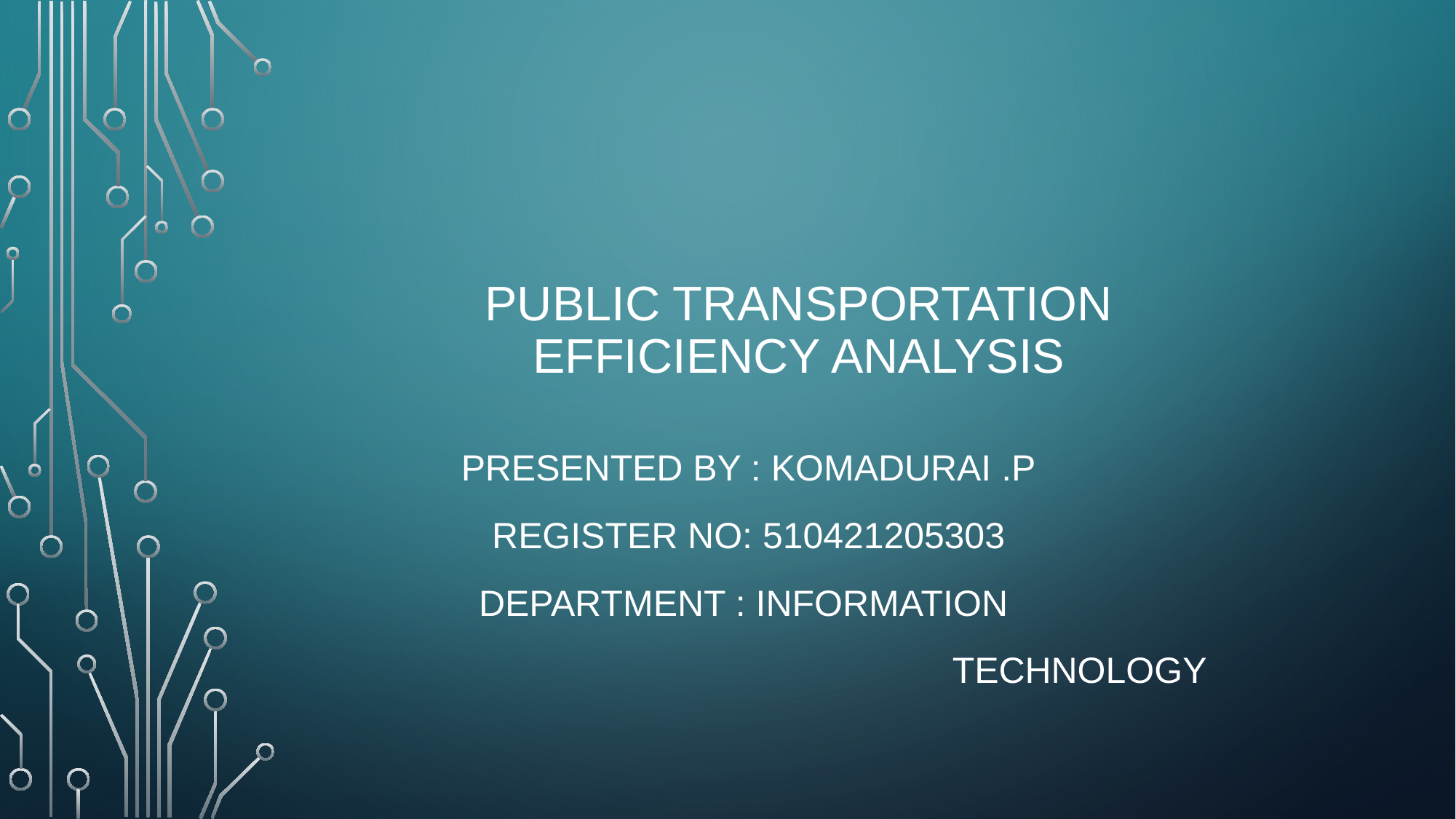

# Public Transportation Efficiency Analysis
Presented by : KOMADURAI .P
Register no: 510421205303
Department : information
                                                                 technology